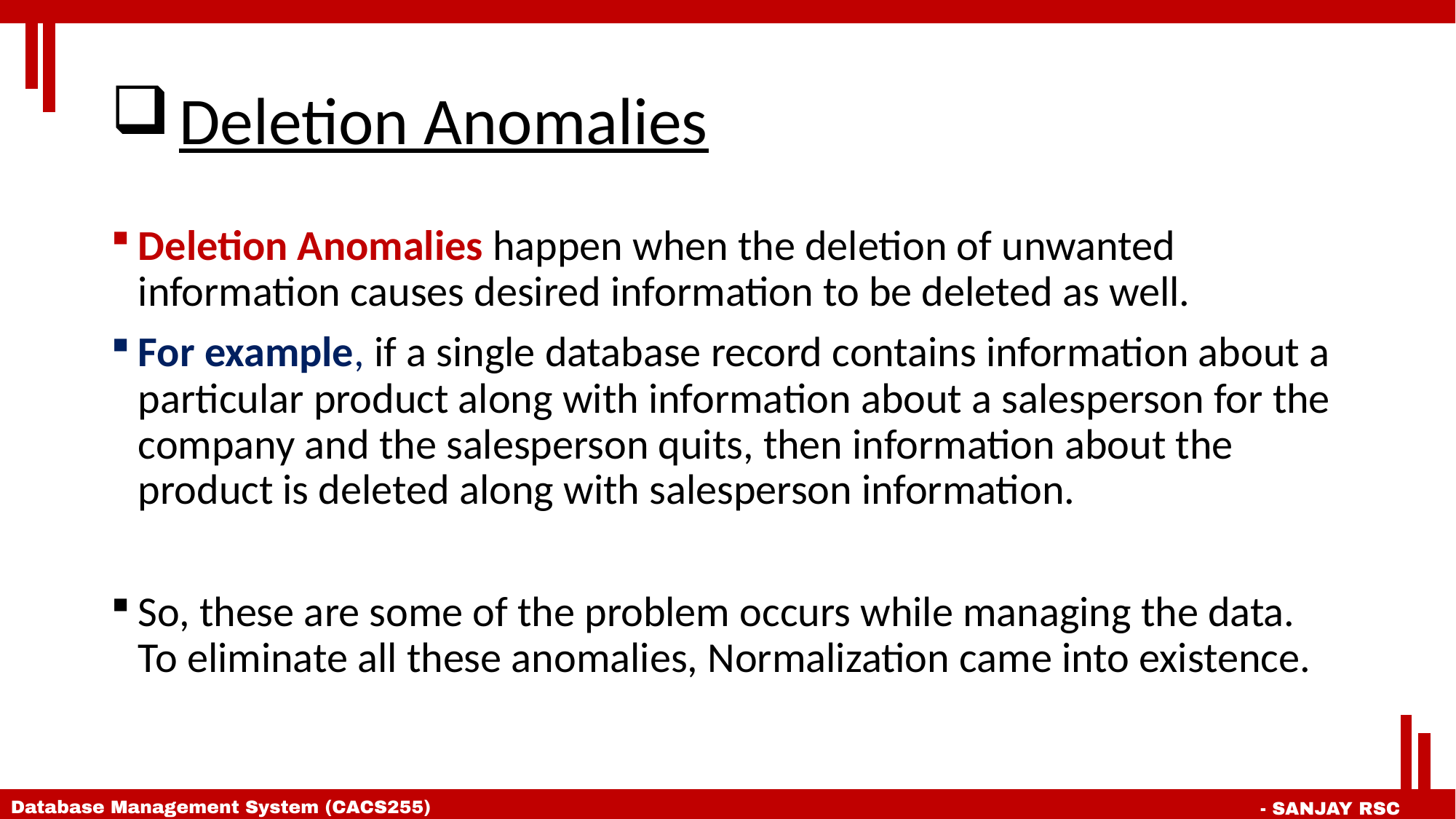

# Deletion Anomalies
Deletion Anomalies happen when the deletion of unwanted information causes desired information to be deleted as well.
For example, if a single database record contains information about a particular product along with information about a salesperson for the company and the salesperson quits, then information about the product is deleted along with salesperson information.

So, these are some of the problem occurs while managing the data. To eliminate all these anomalies, Normalization came into existence.